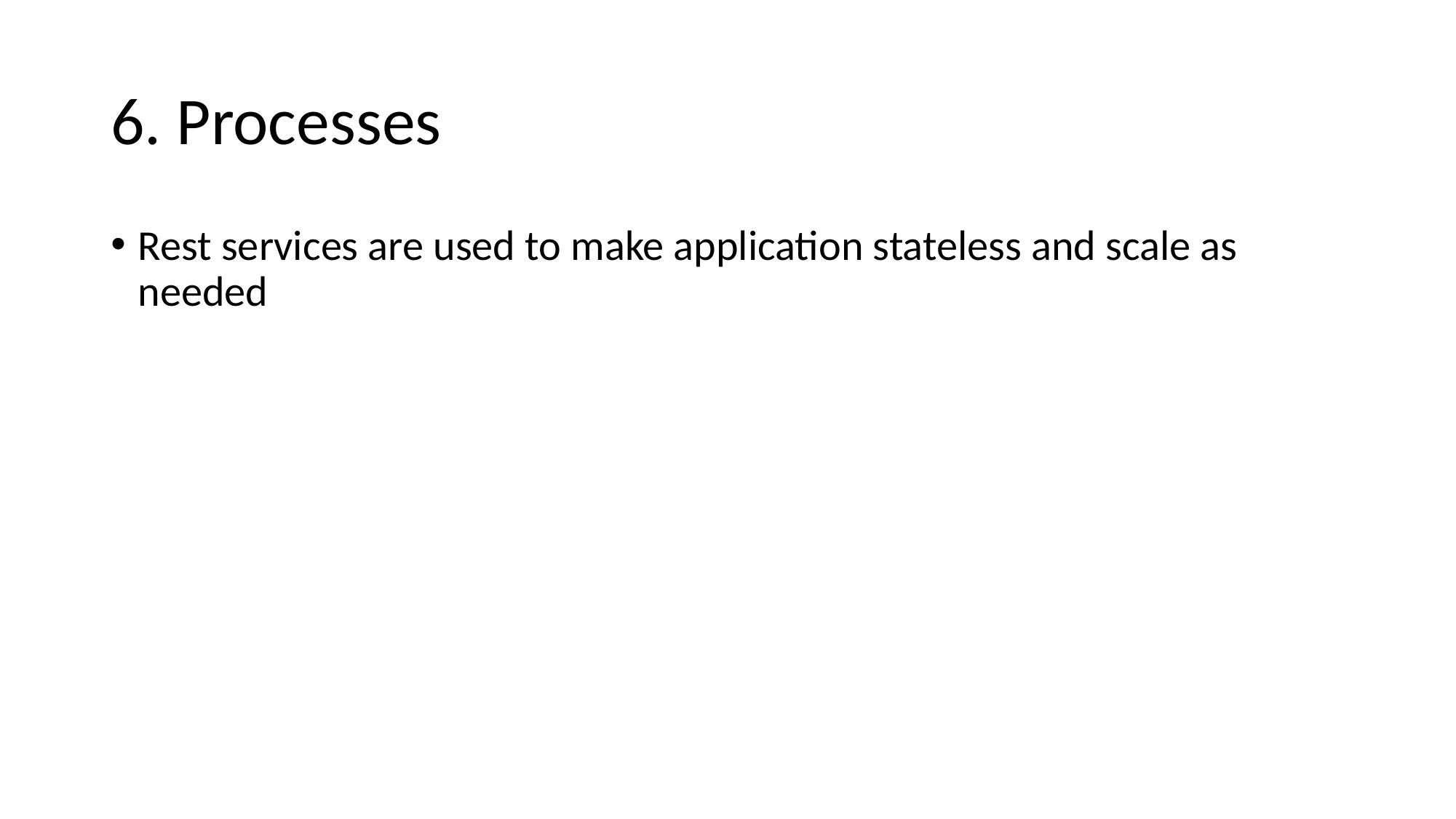

# 6. Processes
Rest services are used to make application stateless and scale as needed